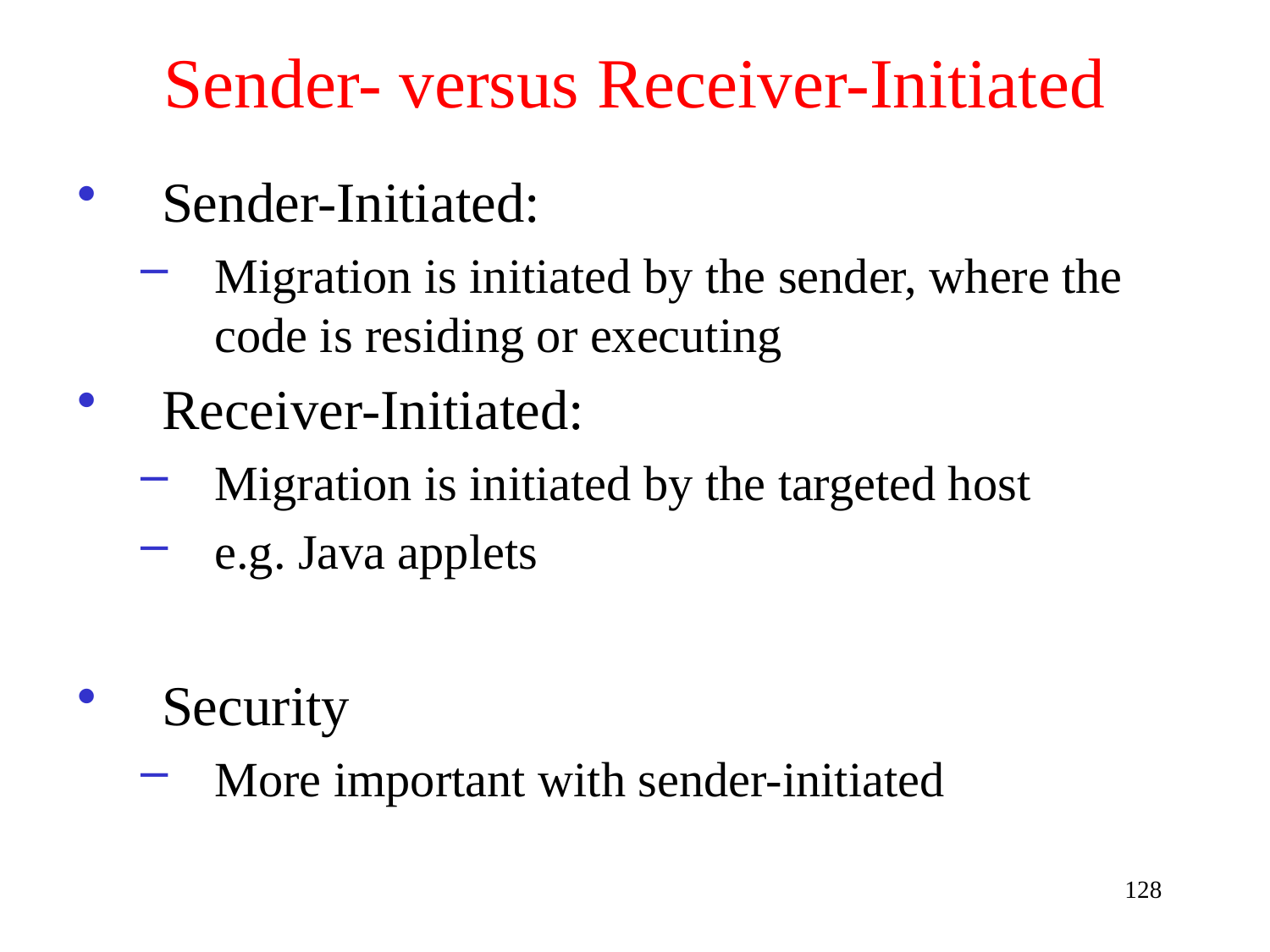

# Sender- versus Receiver-Initiated
Sender-Initiated:
Migration is initiated by the sender, where the code is residing or executing
Receiver-Initiated:
Migration is initiated by the targeted host
e.g. Java applets

Security
More important with sender-initiated

128